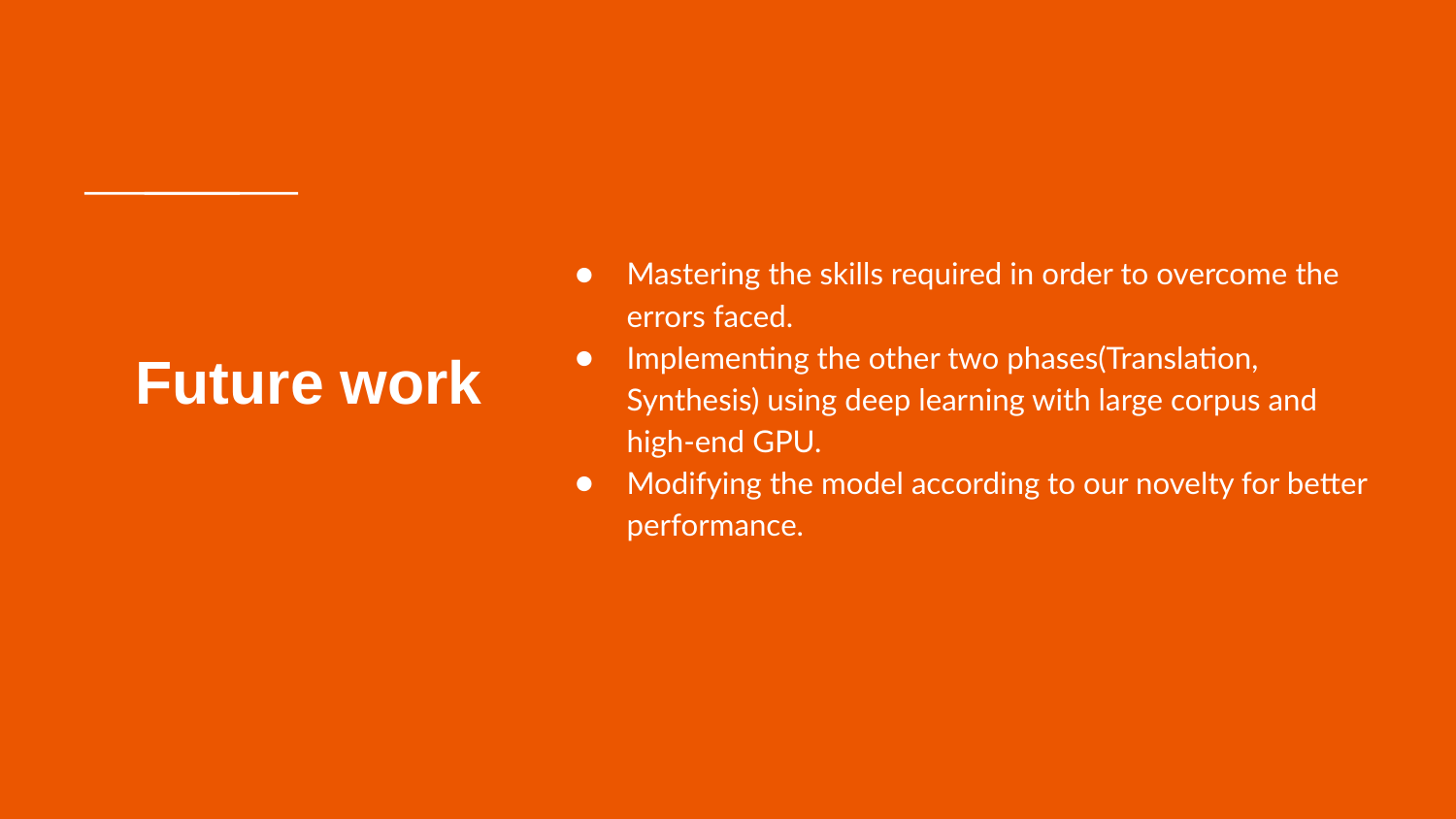

Mastering the skills required in order to overcome the errors faced.
Implementing the other two phases(Translation, Synthesis) using deep learning with large corpus and high-end GPU.
Modifying the model according to our novelty for better performance.
# Future work